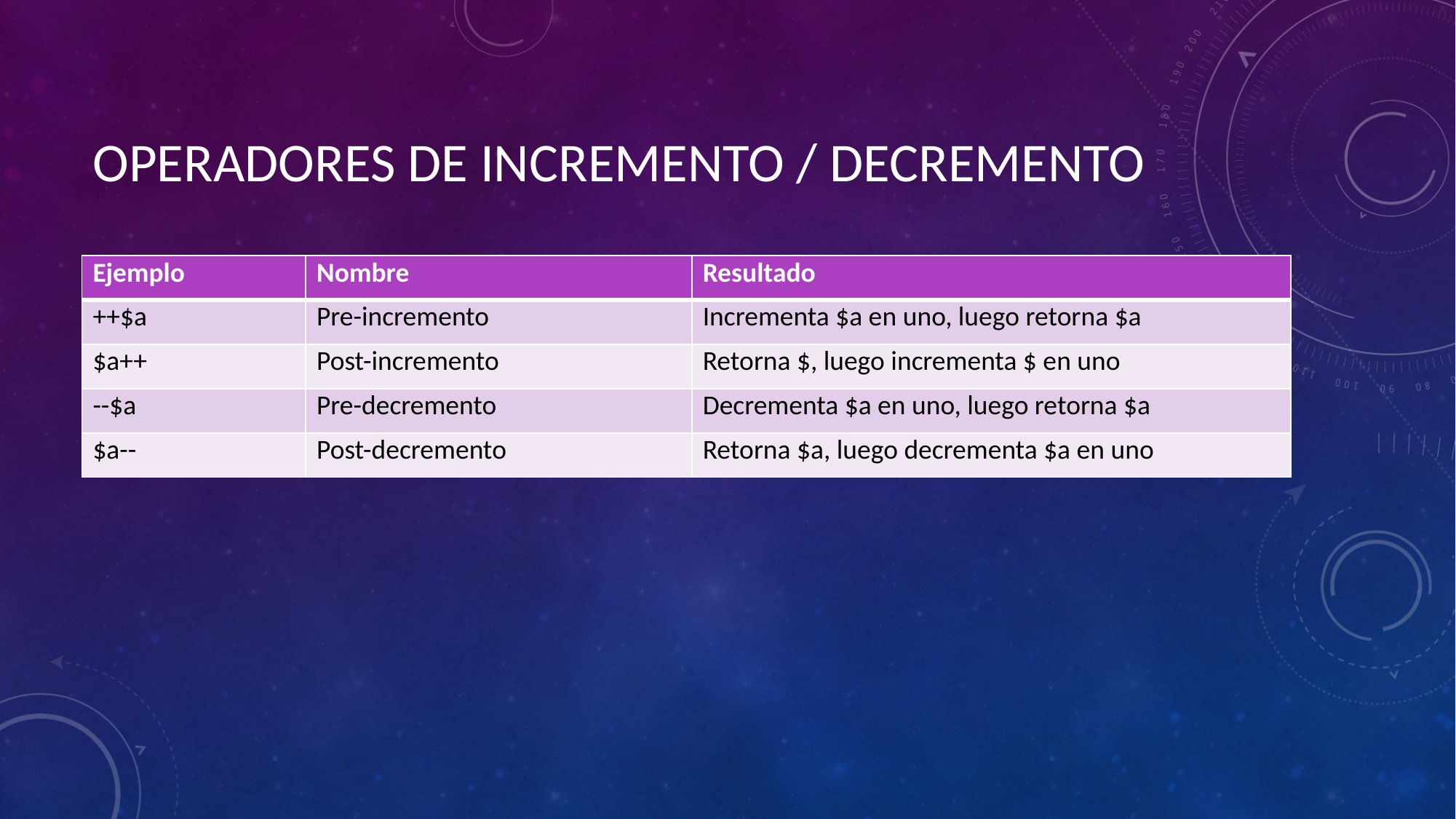

# Operadores de incremento / decremento
| Ejemplo | Nombre | Resultado |
| --- | --- | --- |
| ++$a | Pre-incremento | Incrementa $a en uno, luego retorna $a |
| $a++ | Post-incremento | Retorna $, luego incrementa $ en uno |
| --$a | Pre-decremento | Decrementa $a en uno, luego retorna $a |
| $a-- | Post-decremento | Retorna $a, luego decrementa $a en uno |